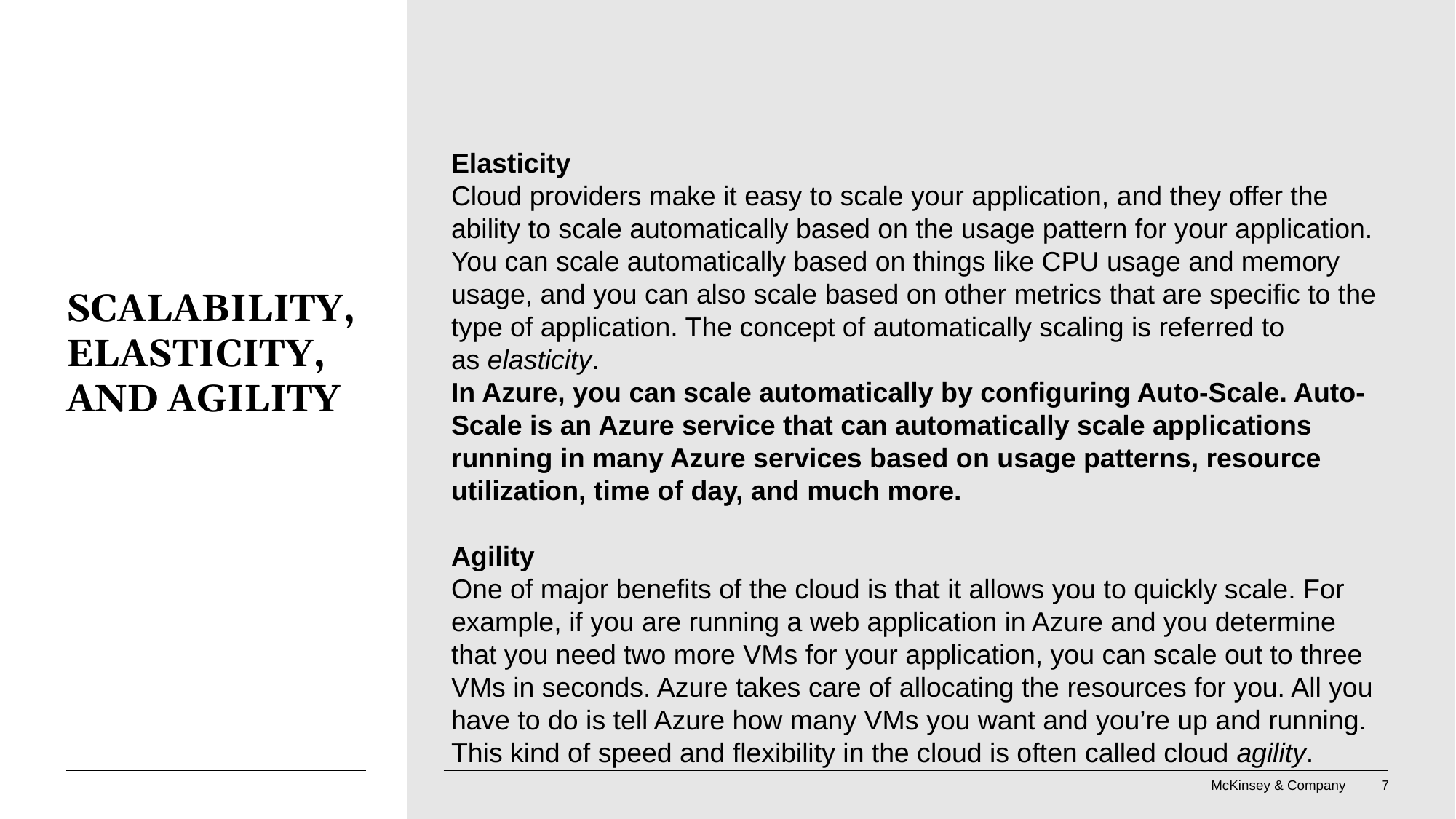

Elasticity
Cloud providers make it easy to scale your application, and they offer the ability to scale automatically based on the usage pattern for your application. You can scale automatically based on things like CPU usage and memory usage, and you can also scale based on other metrics that are specific to the type of application. The concept of automatically scaling is referred to as elasticity.
In Azure, you can scale automatically by configuring Auto-Scale. Auto-Scale is an Azure service that can automatically scale applications running in many Azure services based on usage patterns, resource utilization, time of day, and much more.

Agility
One of major benefits of the cloud is that it allows you to quickly scale. For example, if you are running a web application in Azure and you determine that you need two more VMs for your application, you can scale out to three VMs in seconds. Azure takes care of allocating the resources for you. All you have to do is tell Azure how many VMs you want and you’re up and running. This kind of speed and flexibility in the cloud is often called cloud agility.

# Scalability, elasticity, and agility